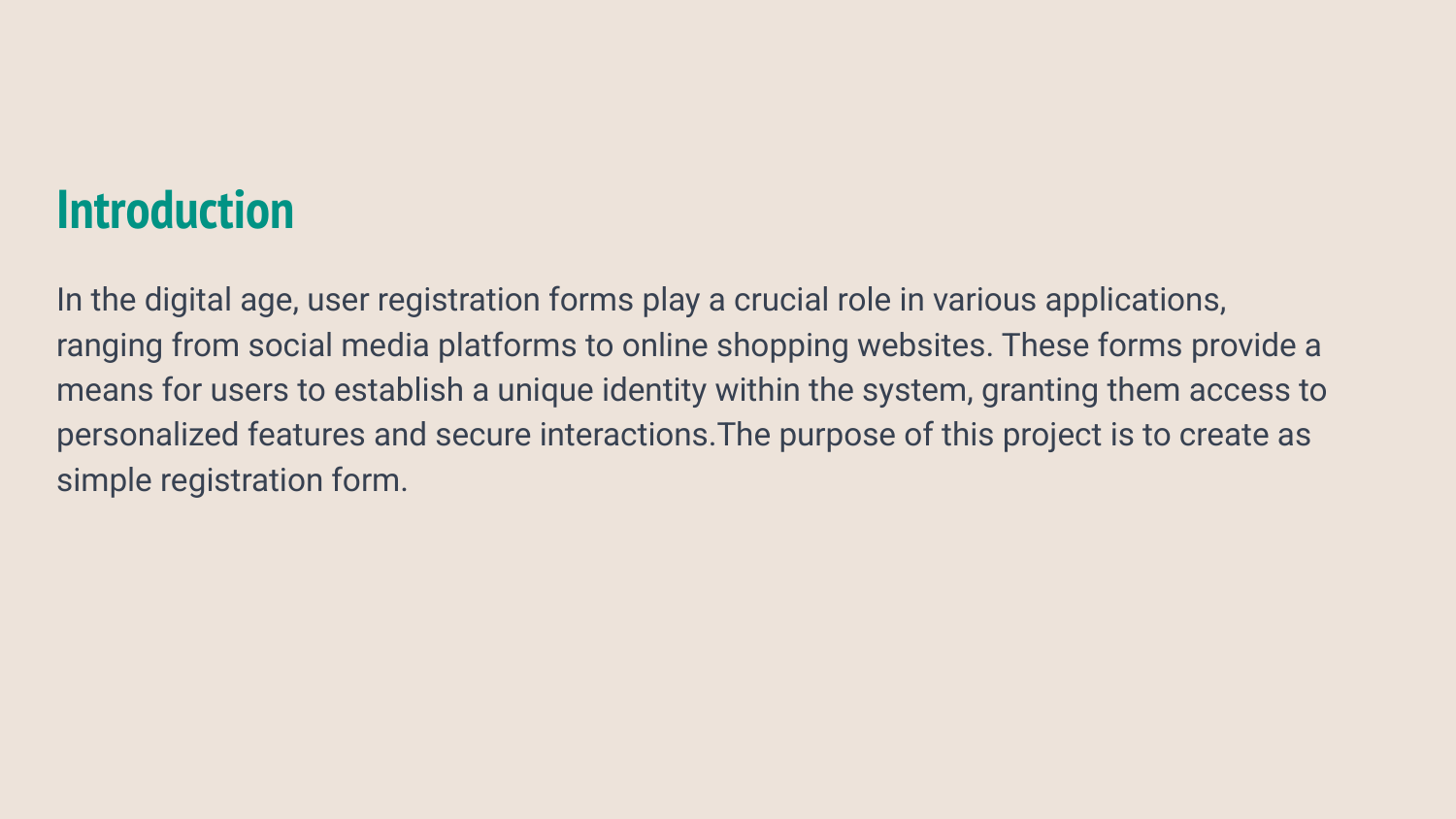

# Introduction
In the digital age, user registration forms play a crucial role in various applications, ranging from social media platforms to online shopping websites. These forms provide a means for users to establish a unique identity within the system, granting them access to personalized features and secure interactions.The purpose of this project is to create as simple registration form.